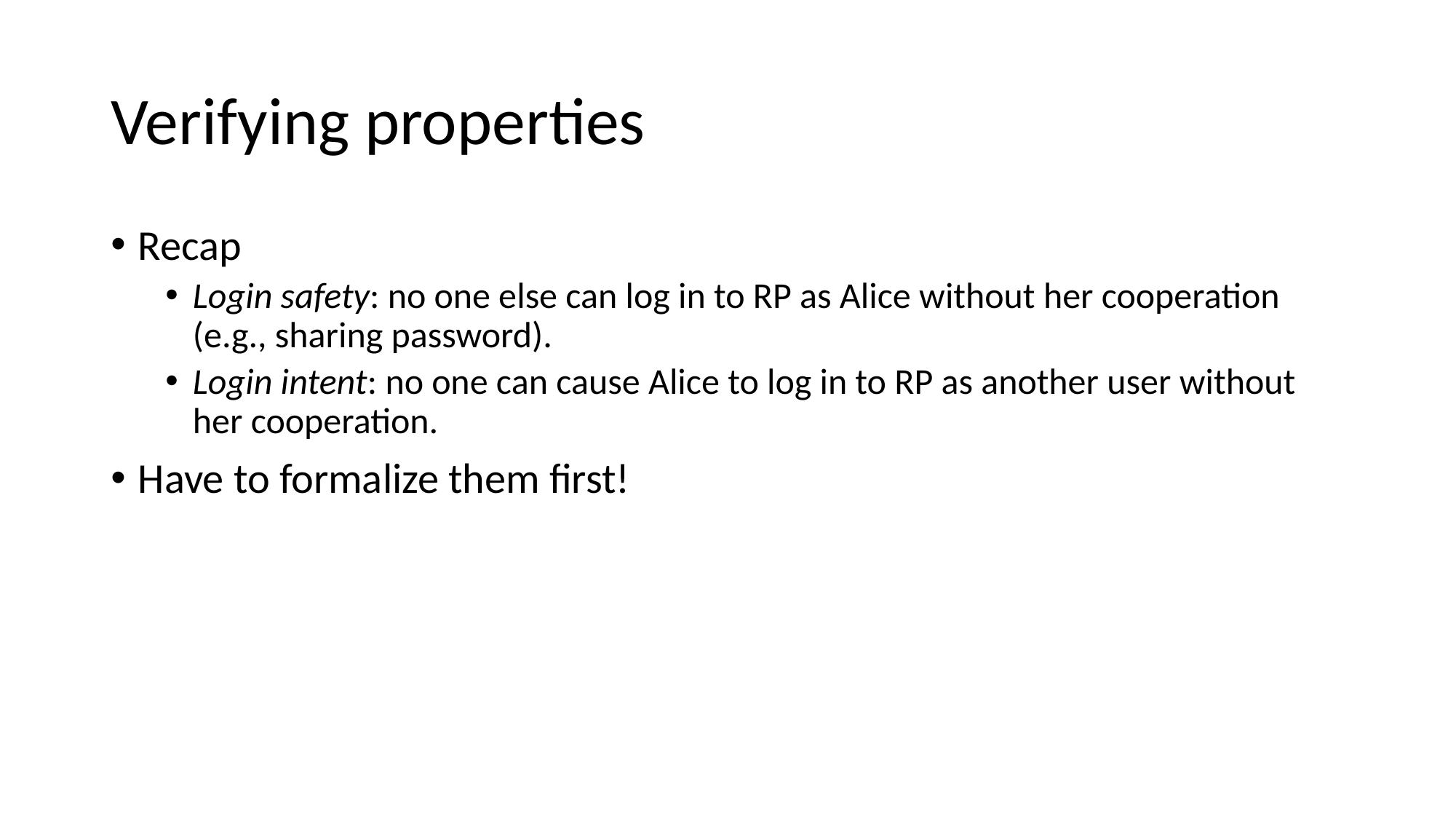

# Verifying properties
Recap
Login safety: no one else can log in to RP as Alice without her cooperation (e.g., sharing password).
Login intent: no one can cause Alice to log in to RP as another user without her cooperation.
Have to formalize them first!